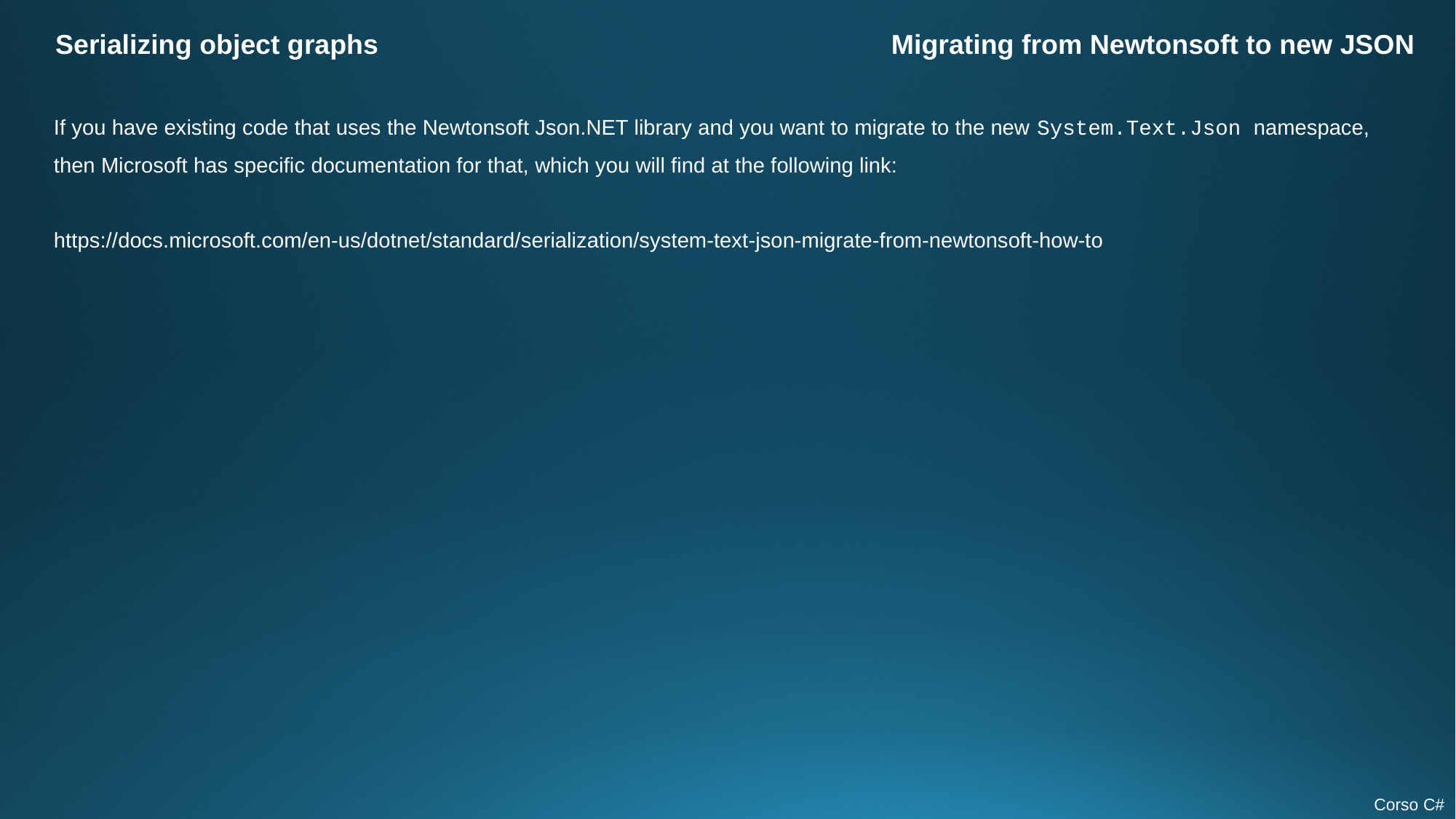

Serializing object graphs
Migrating from Newtonsoft to new JSON
If you have existing code that uses the Newtonsoft Json.NET library and you want to migrate to the new System.Text.Json namespace, then Microsoft has specific documentation for that, which you will find at the following link:
https://docs.microsoft.com/en-us/dotnet/standard/serialization/system-text-json-migrate-from-newtonsoft-how-to
Corso C#